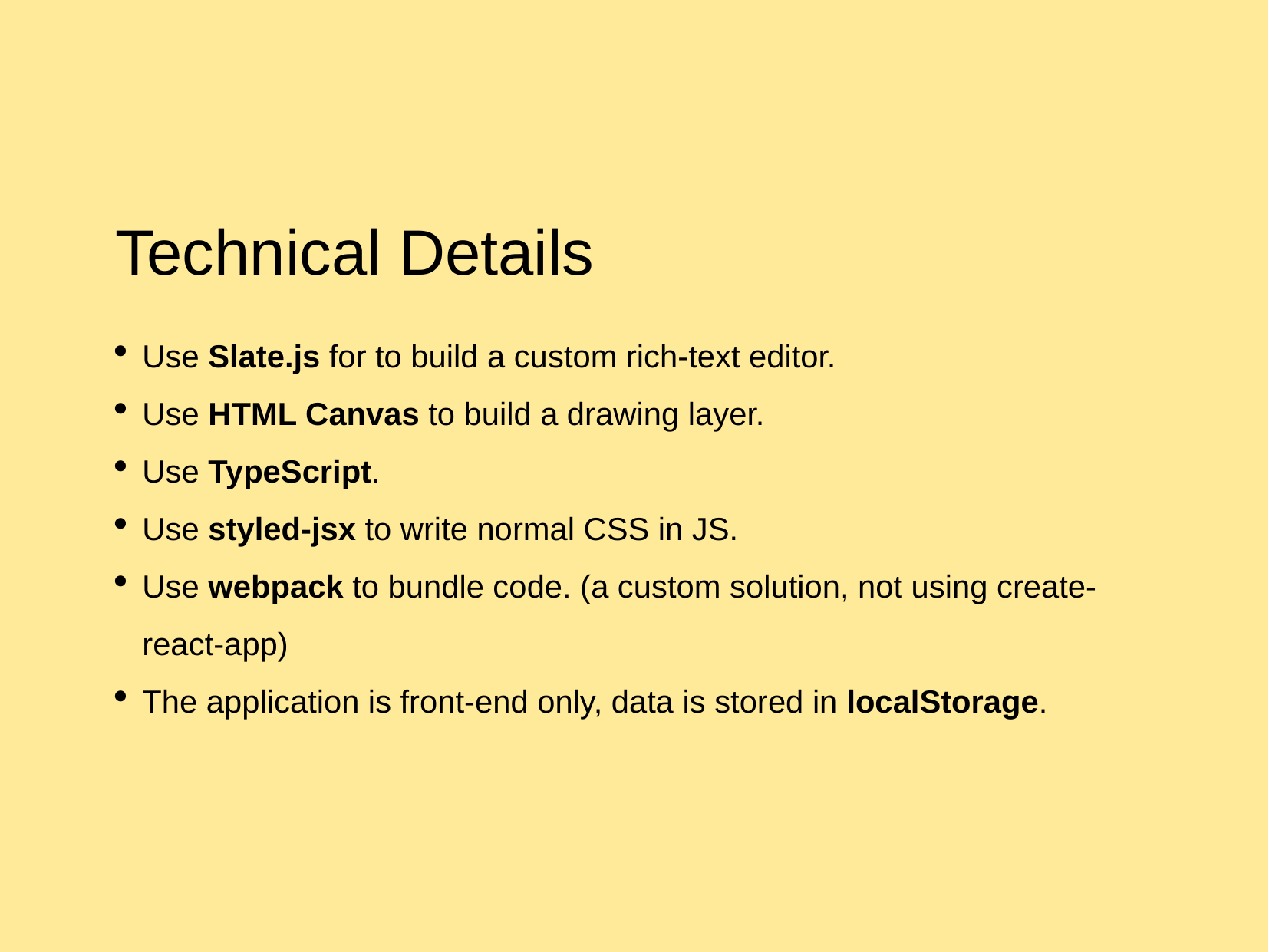

Technical Details

Use Slate.js for to build a custom rich-text editor.
Use HTML Canvas to build a drawing layer.
Use TypeScript.
Use styled-jsx to write normal CSS in JS.
Use webpack to bundle code. (a custom solution, not using create-react-app)
The application is front-end only, data is stored in localStorage.